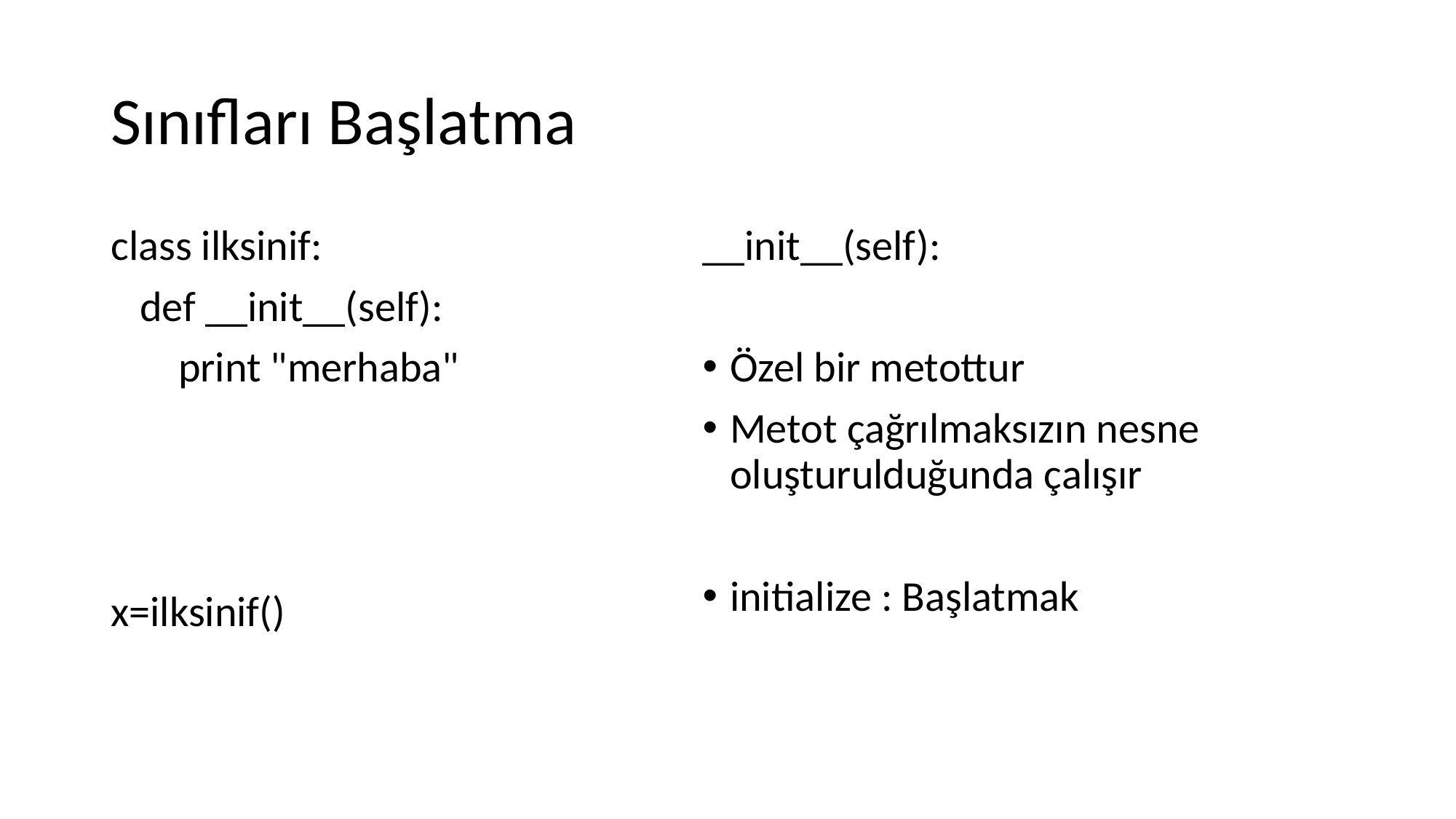

# Sınıfları Başlatma
class ilksinif:
   def __init__(self):
       print "merhaba"

x=ilksinif()
__init__(self):

Özel bir metottur
Metot çağrılmaksızın nesne oluşturulduğunda çalışır

initialize : Başlatmak